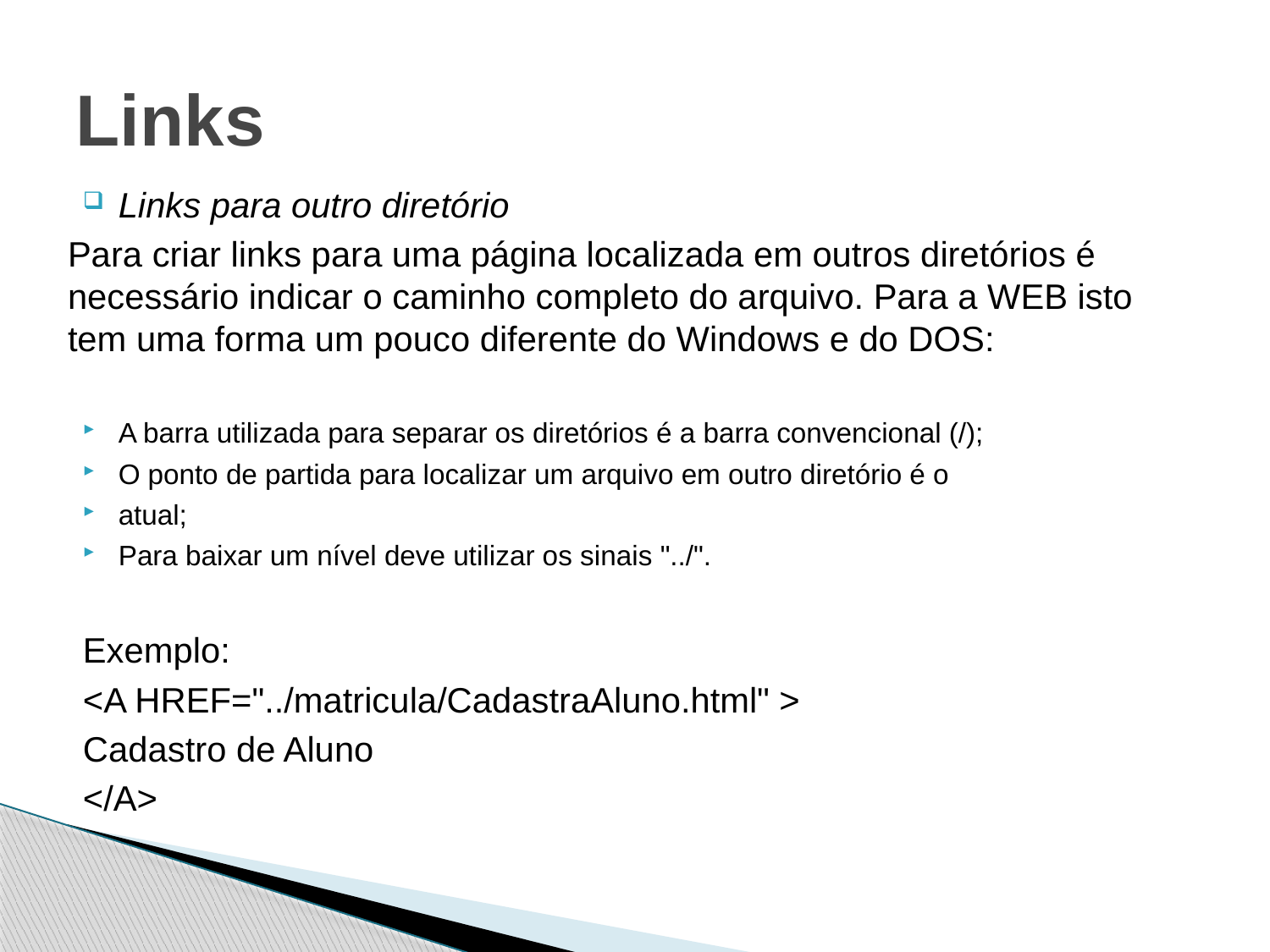

# Links
Links para outro diretório
Para criar links para uma página localizada em outros diretórios é necessário indicar o caminho completo do arquivo. Para a WEB isto tem uma forma um pouco diferente do Windows e do DOS:

A barra utilizada para separar os diretórios é a barra convencional (/);
O ponto de partida para localizar um arquivo em outro diretório é o
atual;
Para baixar um nível deve utilizar os sinais "../".

Exemplo:
<A HREF="../matricula/CadastraAluno.html" >
Cadastro de Aluno
</A>